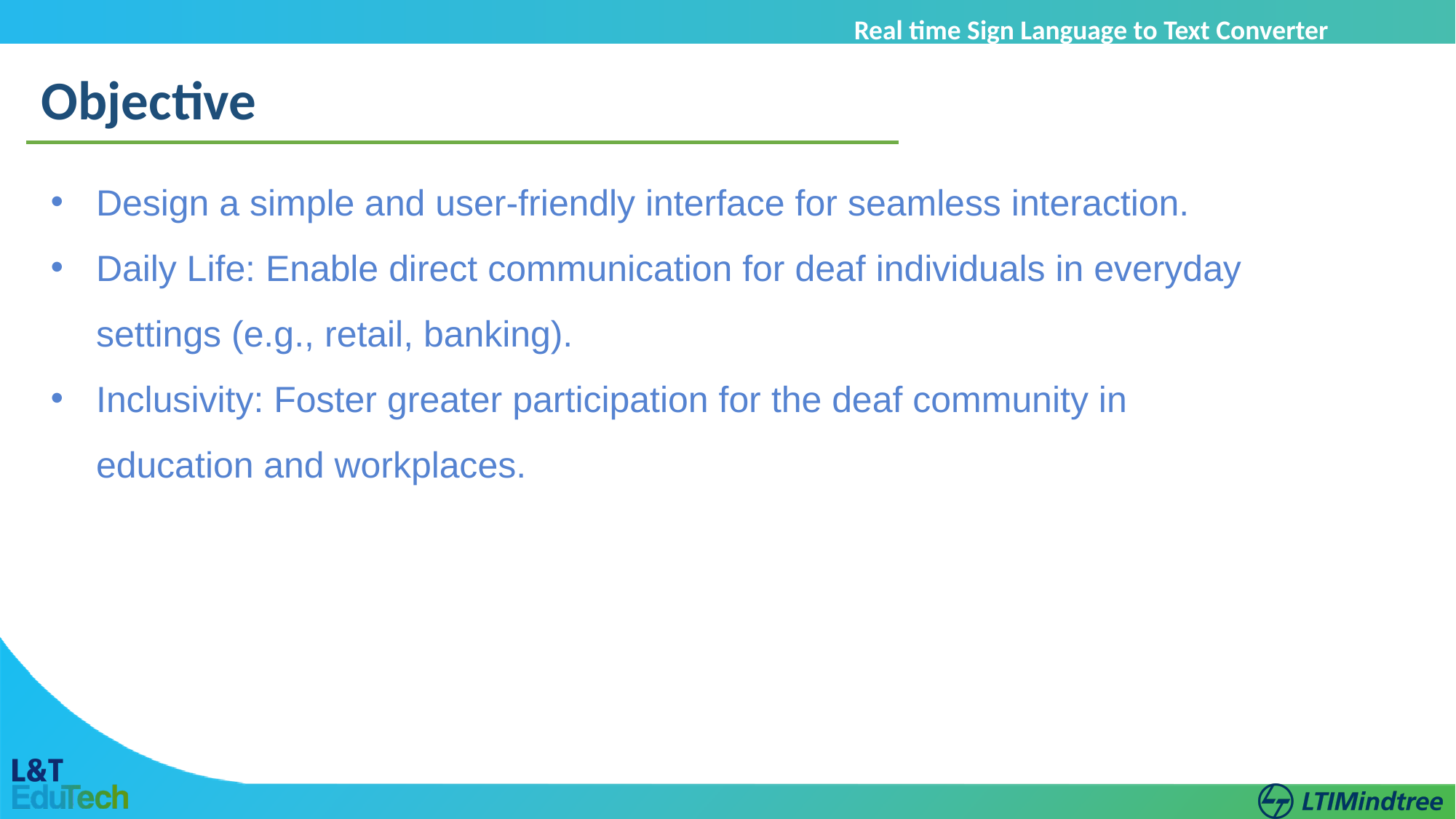

Real time Sign Language to Text Converter
using contextualization
Objective
Design a simple and user-friendly interface for seamless interaction.
Daily Life: Enable direct communication for deaf individuals in everyday settings (e.g., retail, banking).
Inclusivity: Foster greater participation for the deaf community in education and workplaces.